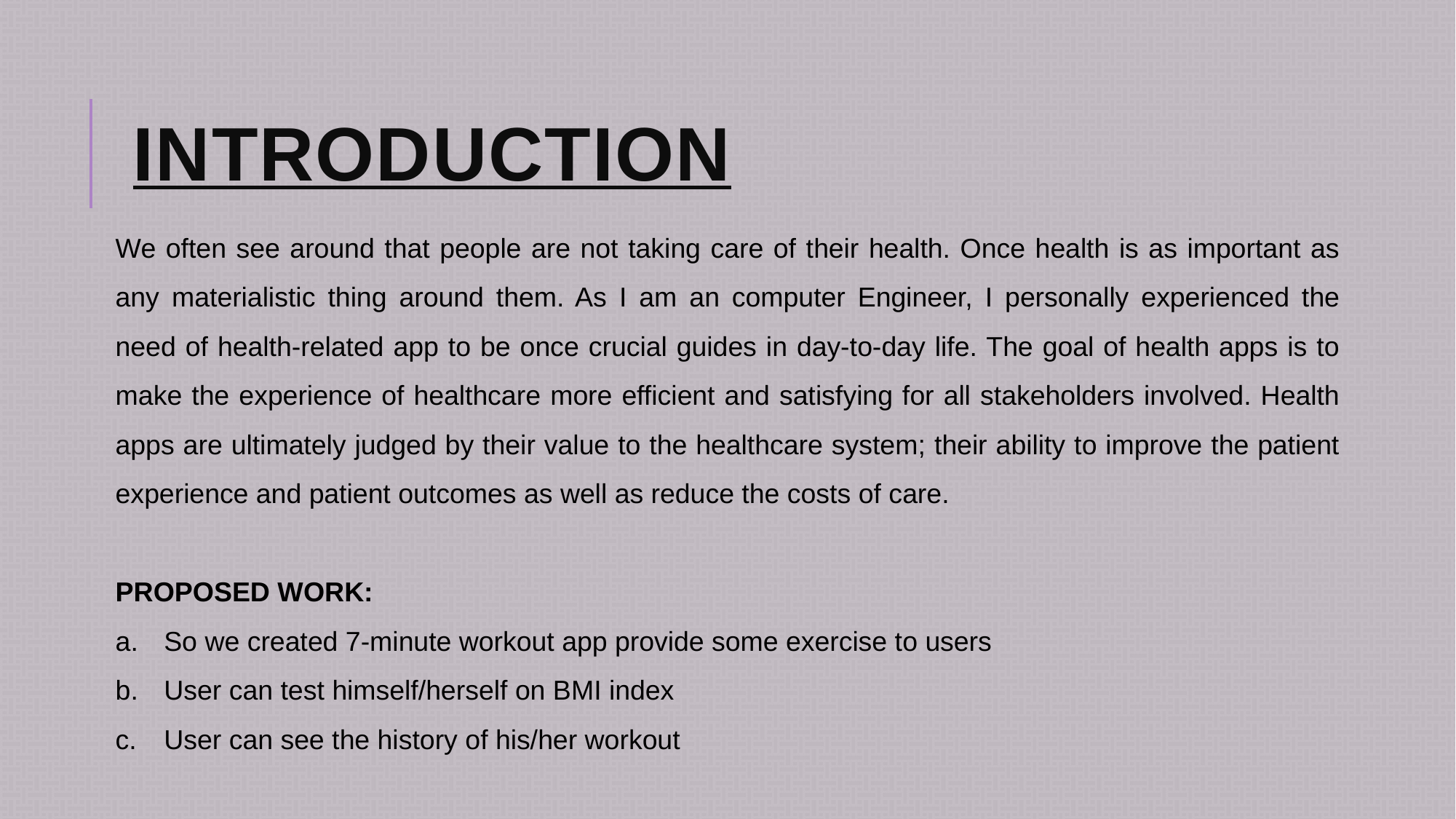

# introduction
We often see around that people are not taking care of their health. Once health is as important as any materialistic thing around them. As I am an computer Engineer, I personally experienced the need of health-related app to be once crucial guides in day-to-day life. The goal of health apps is to make the experience of healthcare more efficient and satisfying for all stakeholders involved. Health apps are ultimately judged by their value to the healthcare system; their ability to improve the patient experience and patient outcomes as well as reduce the costs of care.

PROPOSED WORK:
 So we created 7-minute workout app provide some exercise to users
 User can test himself/herself on BMI index
 User can see the history of his/her workout